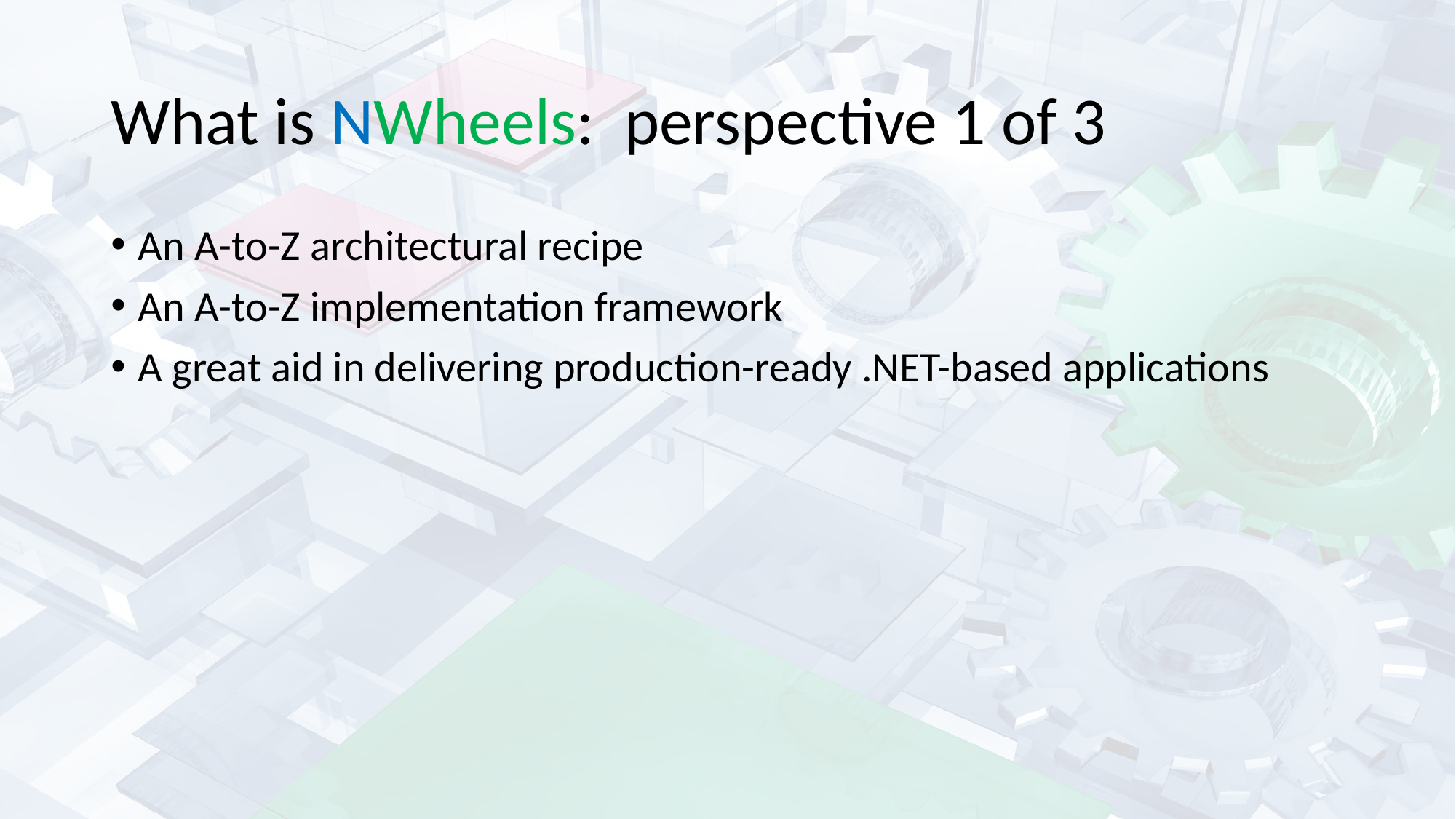

# What is NWheels:  perspective 1 of 3
An A-to-Z architectural recipe
An A-to-Z implementation framework
A great aid in delivering production-ready .NET-based applications